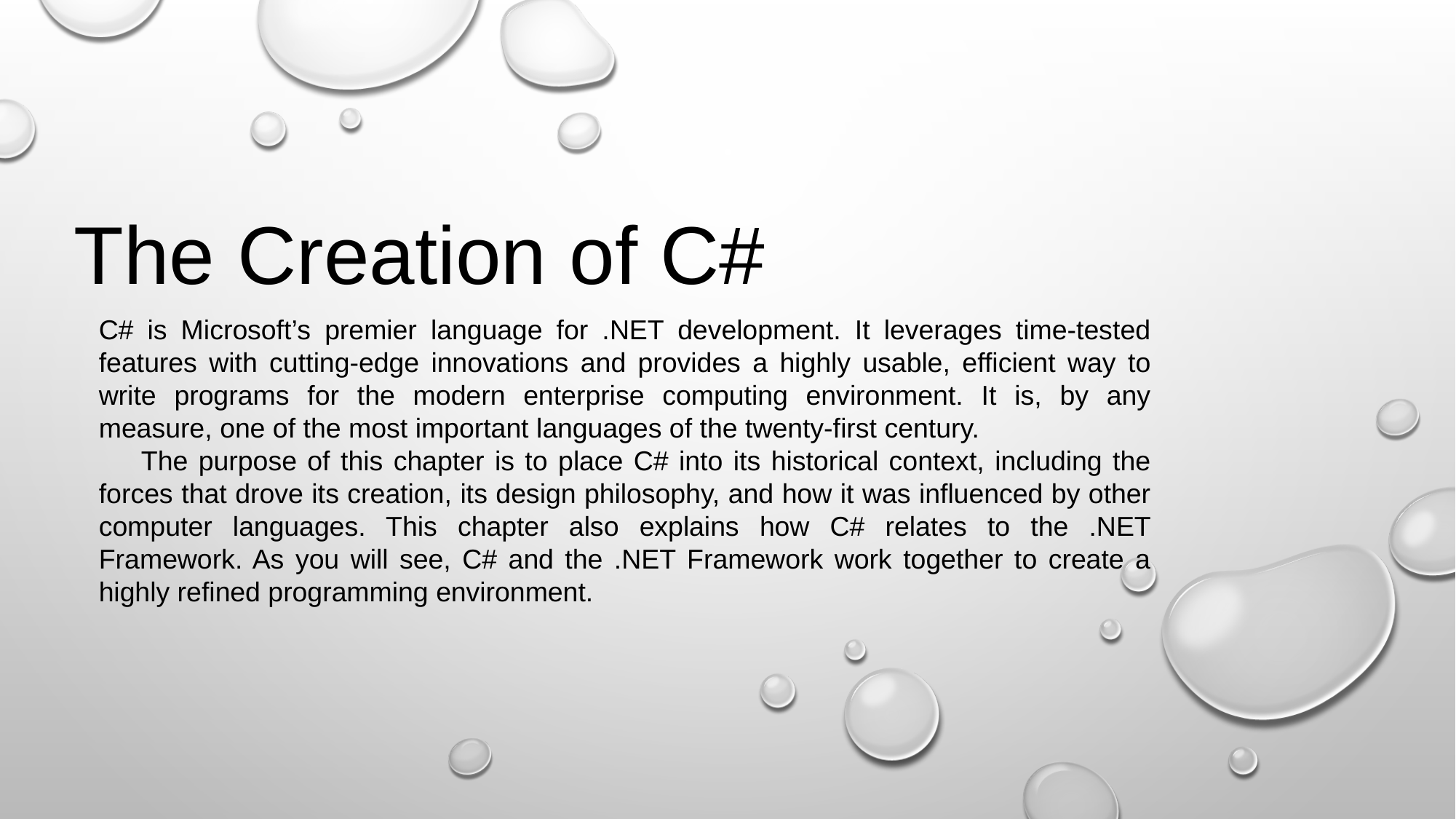

The Creation of C#
C# is Microsoft’s premier language for .NET development. It leverages time-tested features with cutting-edge innovations and provides a highly usable, efficient way to write programs for the modern enterprise computing environment. It is, by any measure, one of the most important languages of the twenty-first century.
    The purpose of this chapter is to place C# into its historical context, including the forces that drove its creation, its design philosophy, and how it was influenced by other computer languages. This chapter also explains how C# relates to the .NET Framework. As you will see, C# and the .NET Framework work together to create a highly refined programming environment.